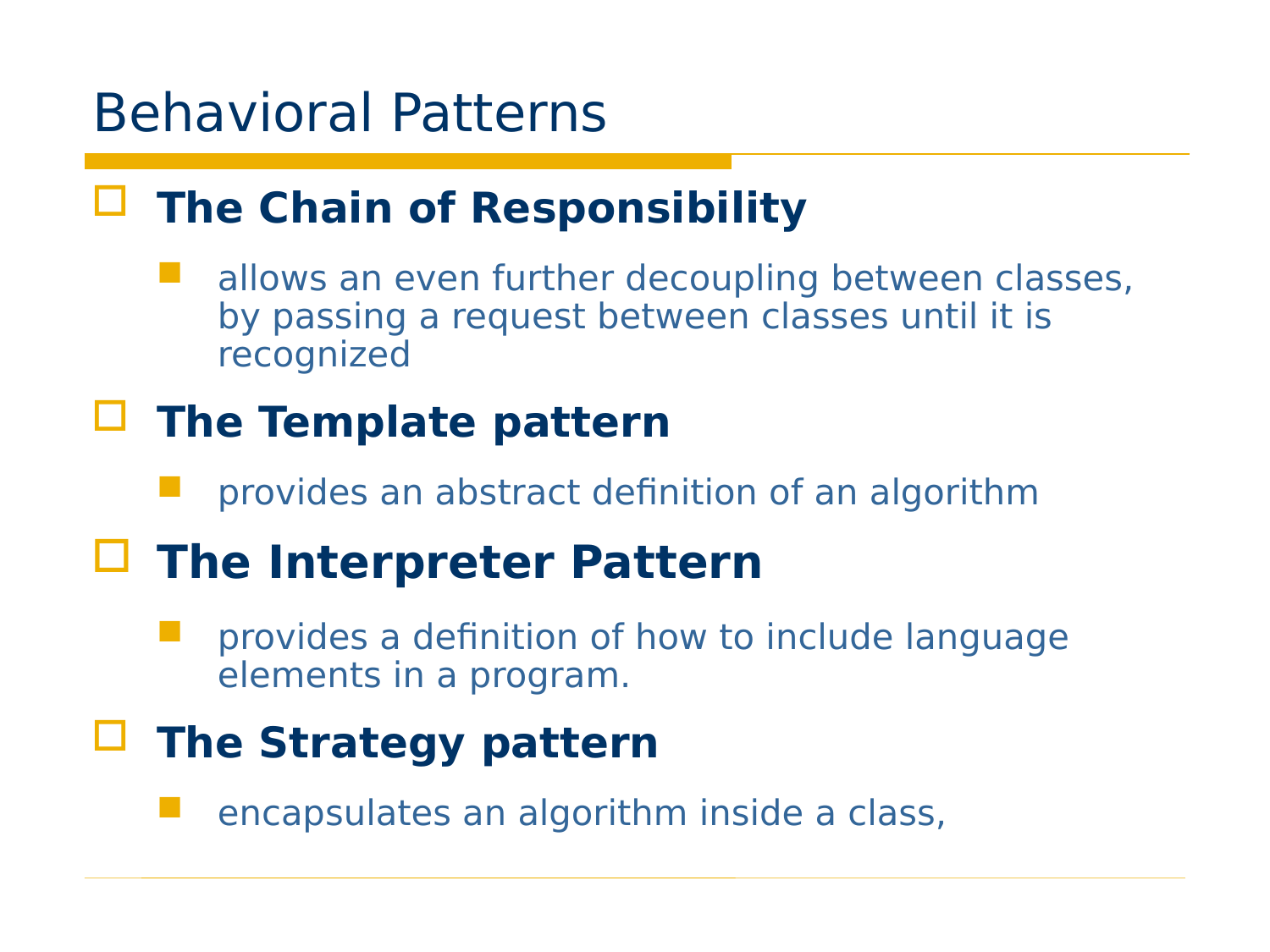

# Behavioral Patterns
The Chain of Responsibility
allows an even further decoupling between classes, by passing a request between classes until it is recognized
The Template pattern
provides an abstract definition of an algorithm
The Interpreter Pattern
provides a definition of how to include language elements in a program.
The Strategy pattern
encapsulates an algorithm inside a class,